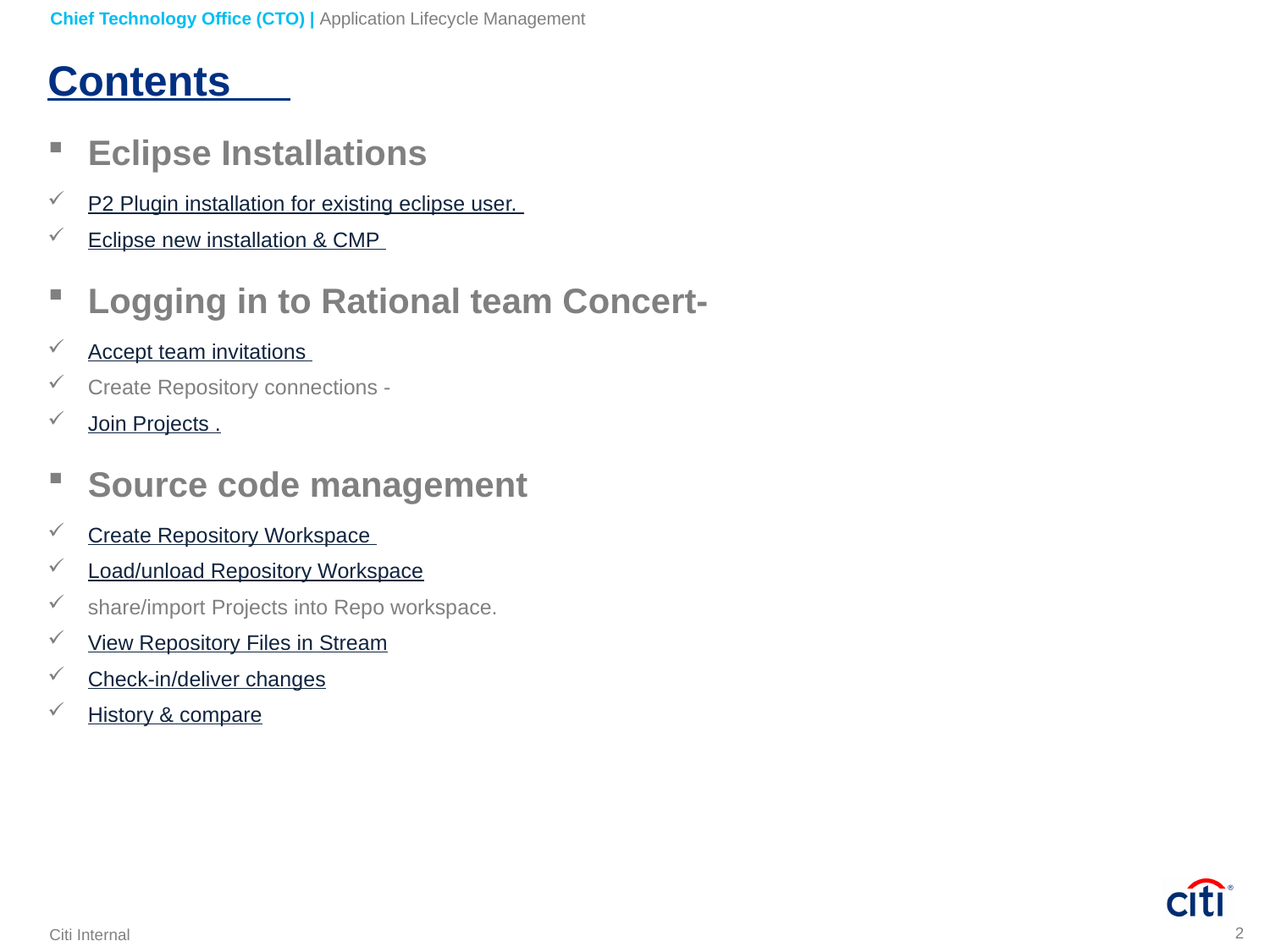

# Contents
Eclipse Installations
P2 Plugin installation for existing eclipse user.
Eclipse new installation & CMP
Logging in to Rational team Concert-
Accept team invitations
Create Repository connections -
Join Projects .
Source code management
Create Repository Workspace
Load/unload Repository Workspace
share/import Projects into Repo workspace.
View Repository Files in Stream
Check-in/deliver changes
History & compare